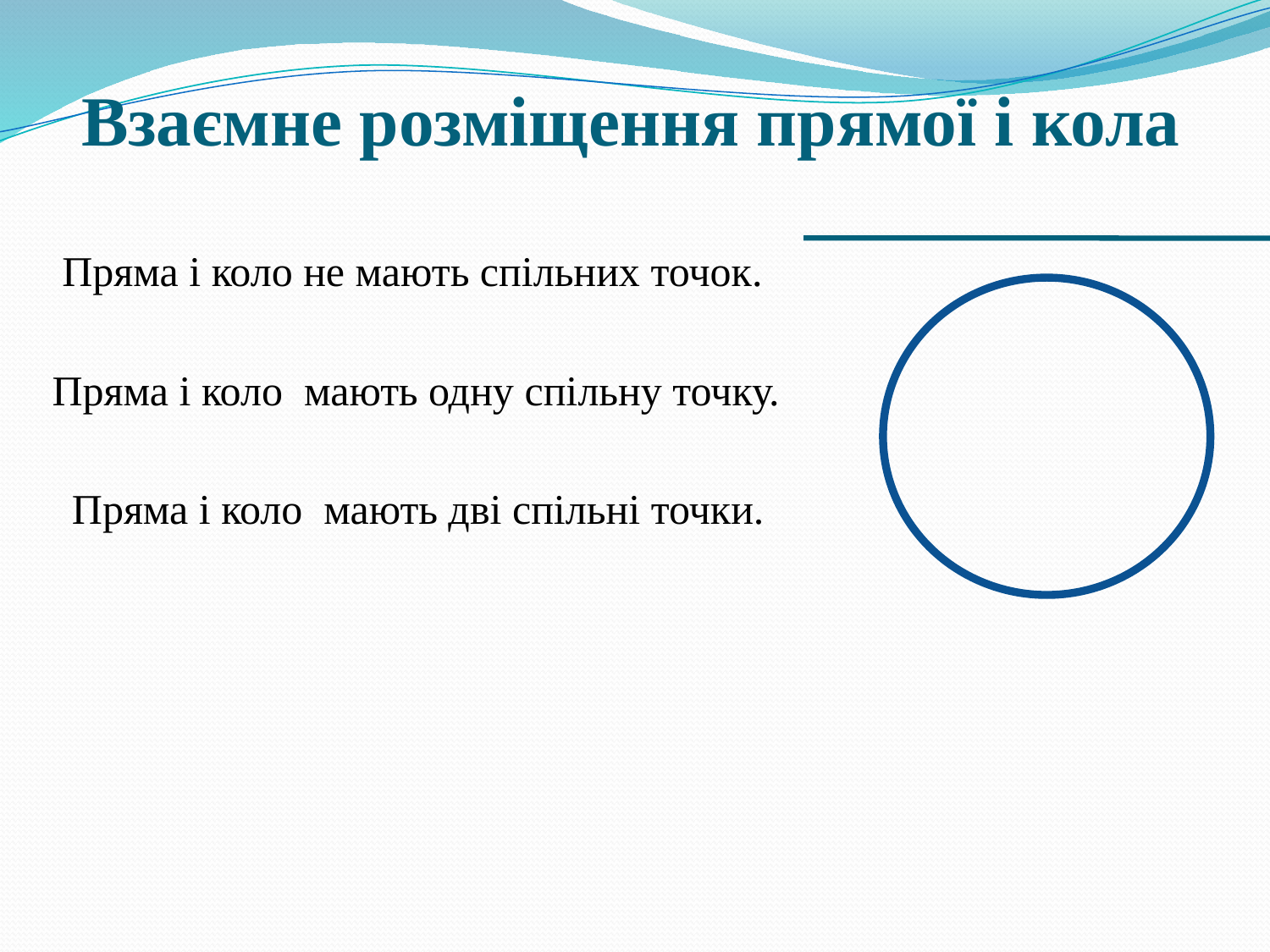

# Взаємне розміщення прямої і кола
Пряма і коло не мають спільних точок.

Пряма і коло  мають одну спільну точку.
Пряма і коло  мають дві спільні точки.